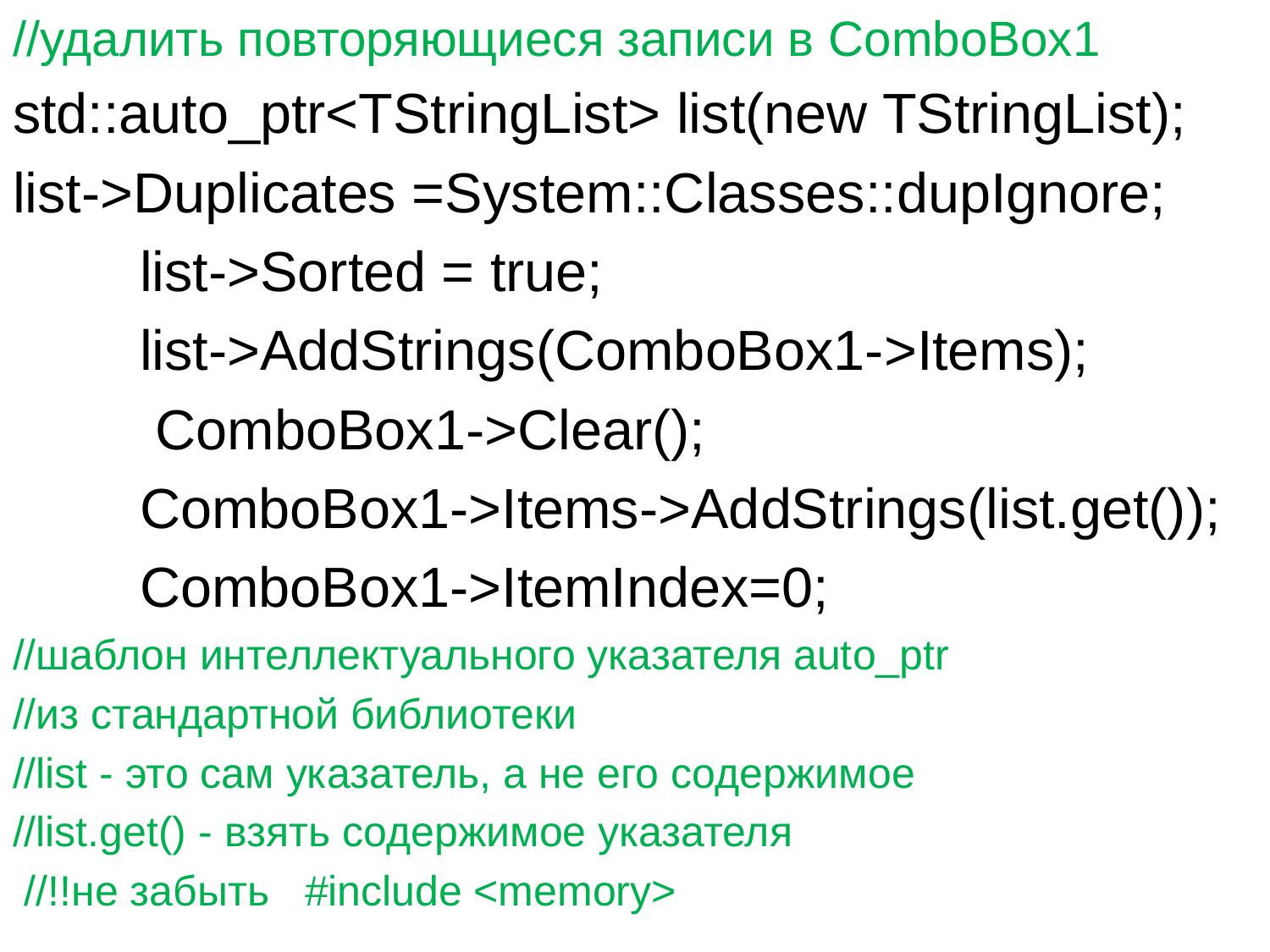

//удалить повторяющиеся записи в ComboBox1
std::auto_ptr<TStringList> list(new TStringList);
list->Duplicates =System::Classes::dupIgnore;
	list->Sorted = true;
	list->AddStrings(ComboBox1->Items);
	 ComboBox1->Clear();
	ComboBox1->Items->AddStrings(list.get());
	ComboBox1->ItemIndex=0;
//шаблон интеллектуального указателя auto_ptr
//из стандартной библиотеки
//list - это сам указатель, а не его содержимое
//list.get() - взять содержимое указателя
 //!!не забыть   #include <memory>